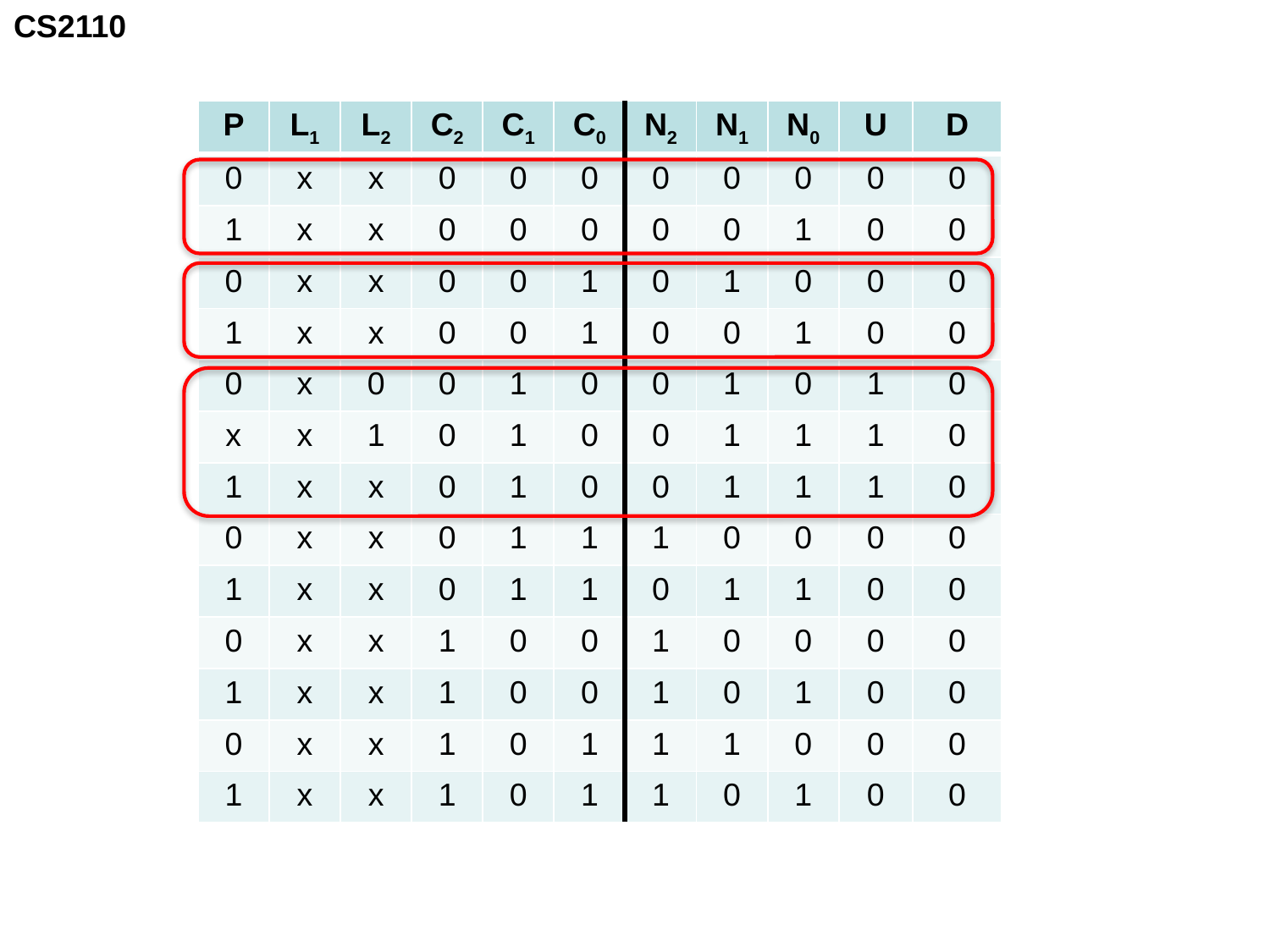

| P | L1 | L2 | C2 | C1 | C0 | N2 | N1 | N0 | U | D |
| --- | --- | --- | --- | --- | --- | --- | --- | --- | --- | --- |
| 0 | x | x | 0 | 0 | 0 | 0 | 0 | 0 | 0 | 0 |
| 1 | x | x | 0 | 0 | 0 | 0 | 0 | 1 | 0 | 0 |
| 0 | x | x | 0 | 0 | 1 | 0 | 1 | 0 | 0 | 0 |
| 1 | x | x | 0 | 0 | 1 | 0 | 0 | 1 | 0 | 0 |
| 0 | x | 0 | 0 | 1 | 0 | 0 | 1 | 0 | 1 | 0 |
| x | x | 1 | 0 | 1 | 0 | 0 | 1 | 1 | 1 | 0 |
| 1 | x | x | 0 | 1 | 0 | 0 | 1 | 1 | 1 | 0 |
| 0 | x | x | 0 | 1 | 1 | 1 | 0 | 0 | 0 | 0 |
| 1 | x | x | 0 | 1 | 1 | 0 | 1 | 1 | 0 | 0 |
| 0 | x | x | 1 | 0 | 0 | 1 | 0 | 0 | 0 | 0 |
| 1 | x | x | 1 | 0 | 0 | 1 | 0 | 1 | 0 | 0 |
| 0 | x | x | 1 | 0 | 1 | 1 | 1 | 0 | 0 | 0 |
| 1 | x | x | 1 | 0 | 1 | 1 | 0 | 1 | 0 | 0 |